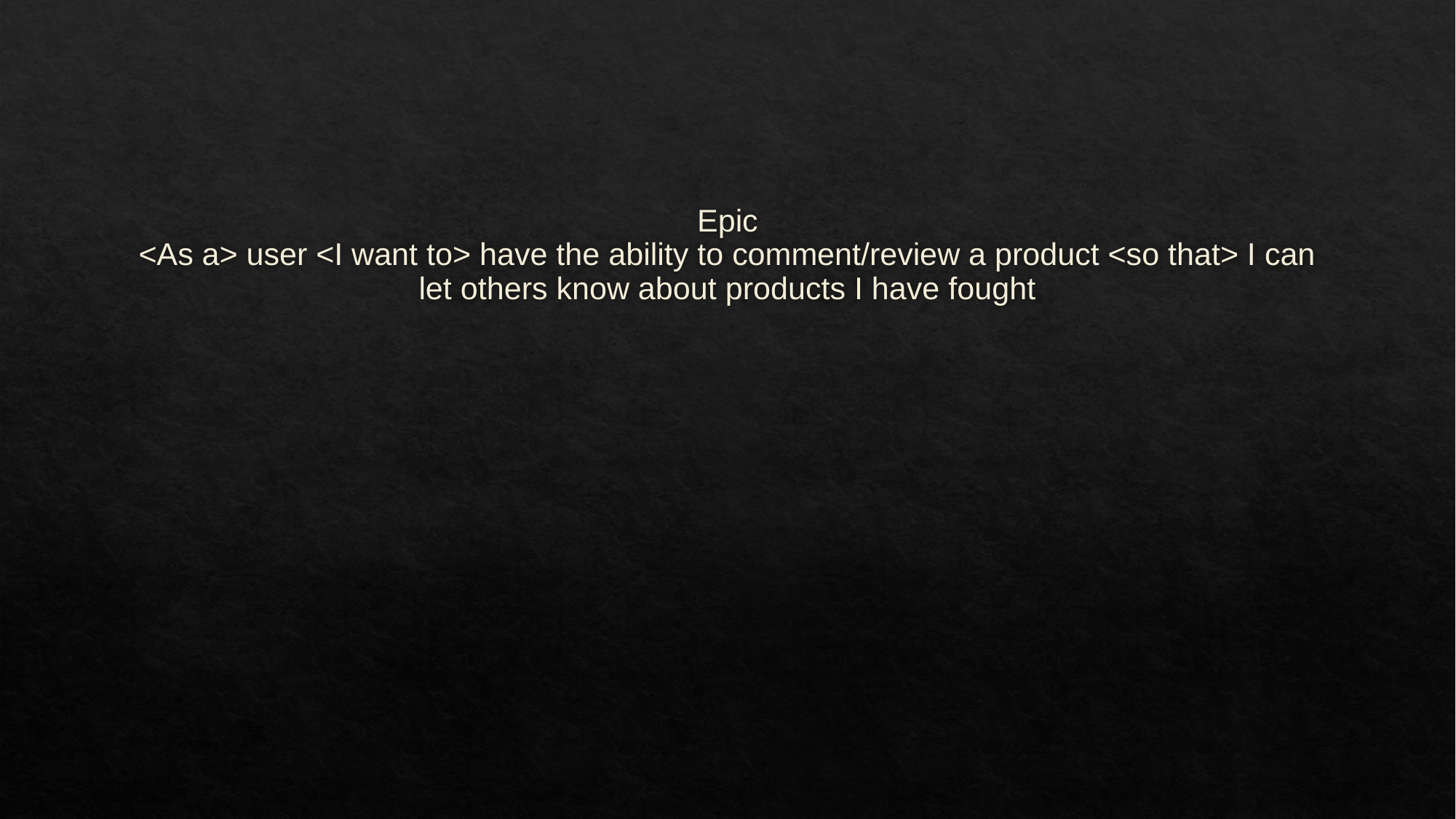

# Epic <As a> user <I want to> have the ability to comment/review a product <so that> I can let others know about products I have fought